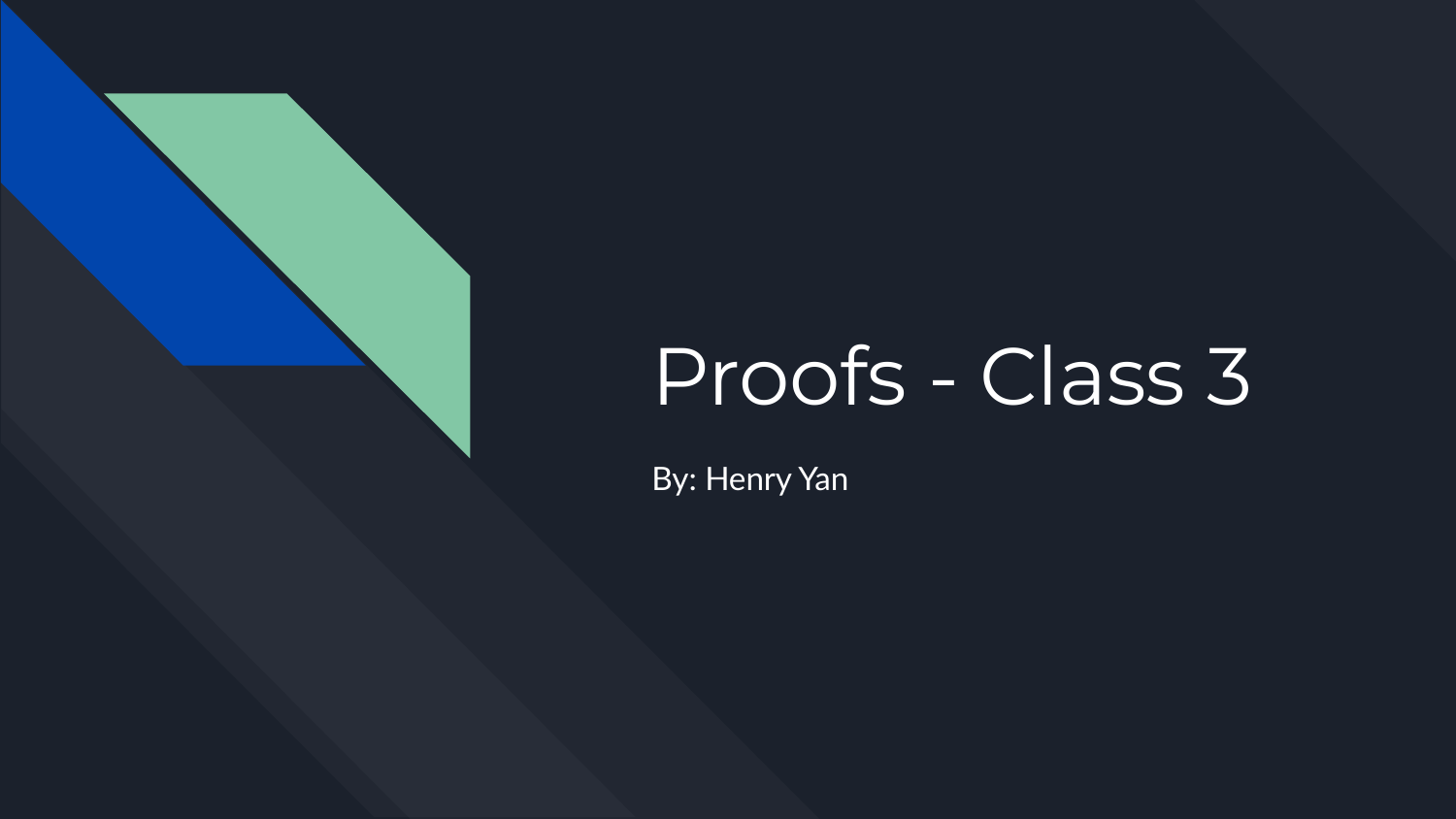

# Proofs - Class 3
By: Henry Yan